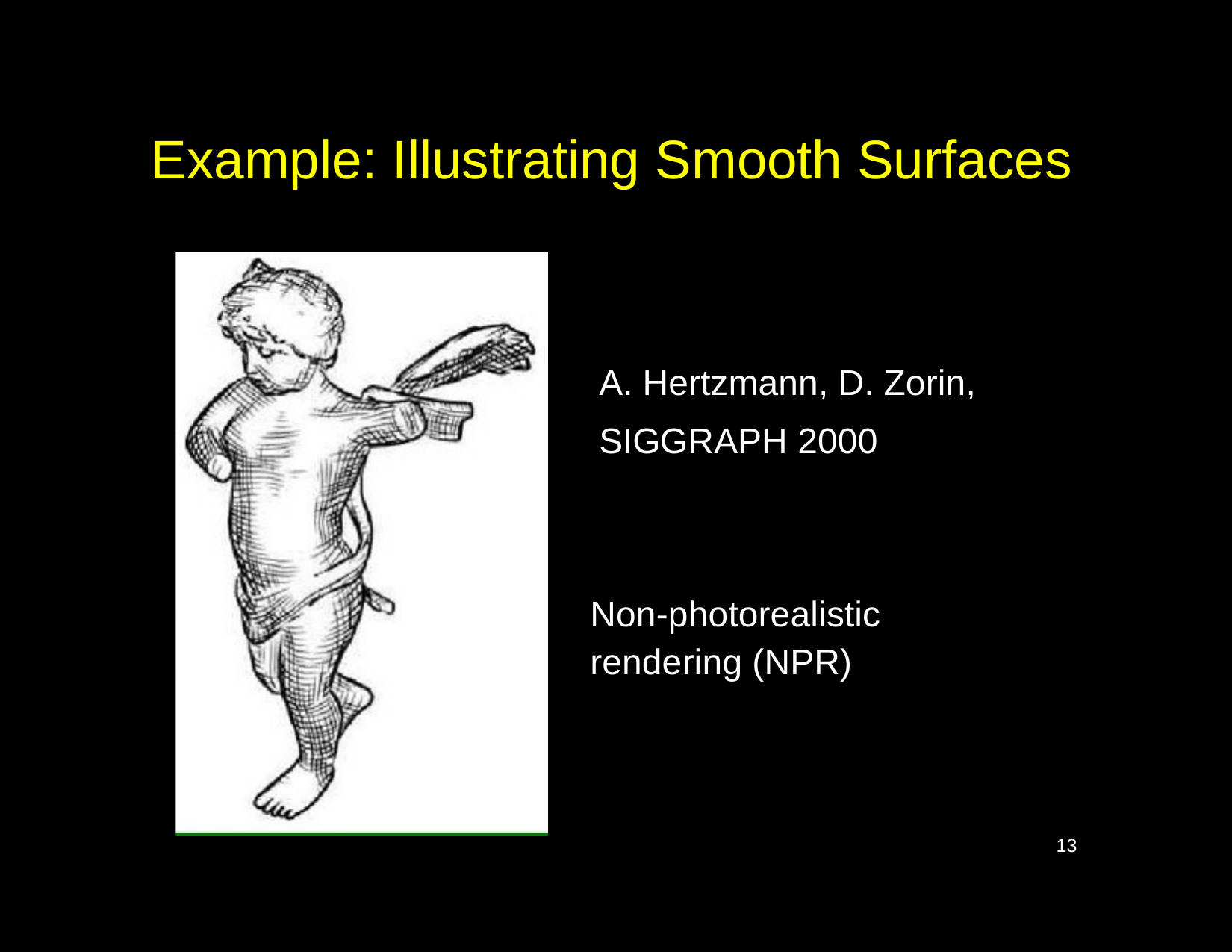

# Example: Illustrating Smooth Surfaces

A. Hertzmann, D. Zorin, SIGGRAPH 2000
Non-photorealistic rendering (NPR)
13